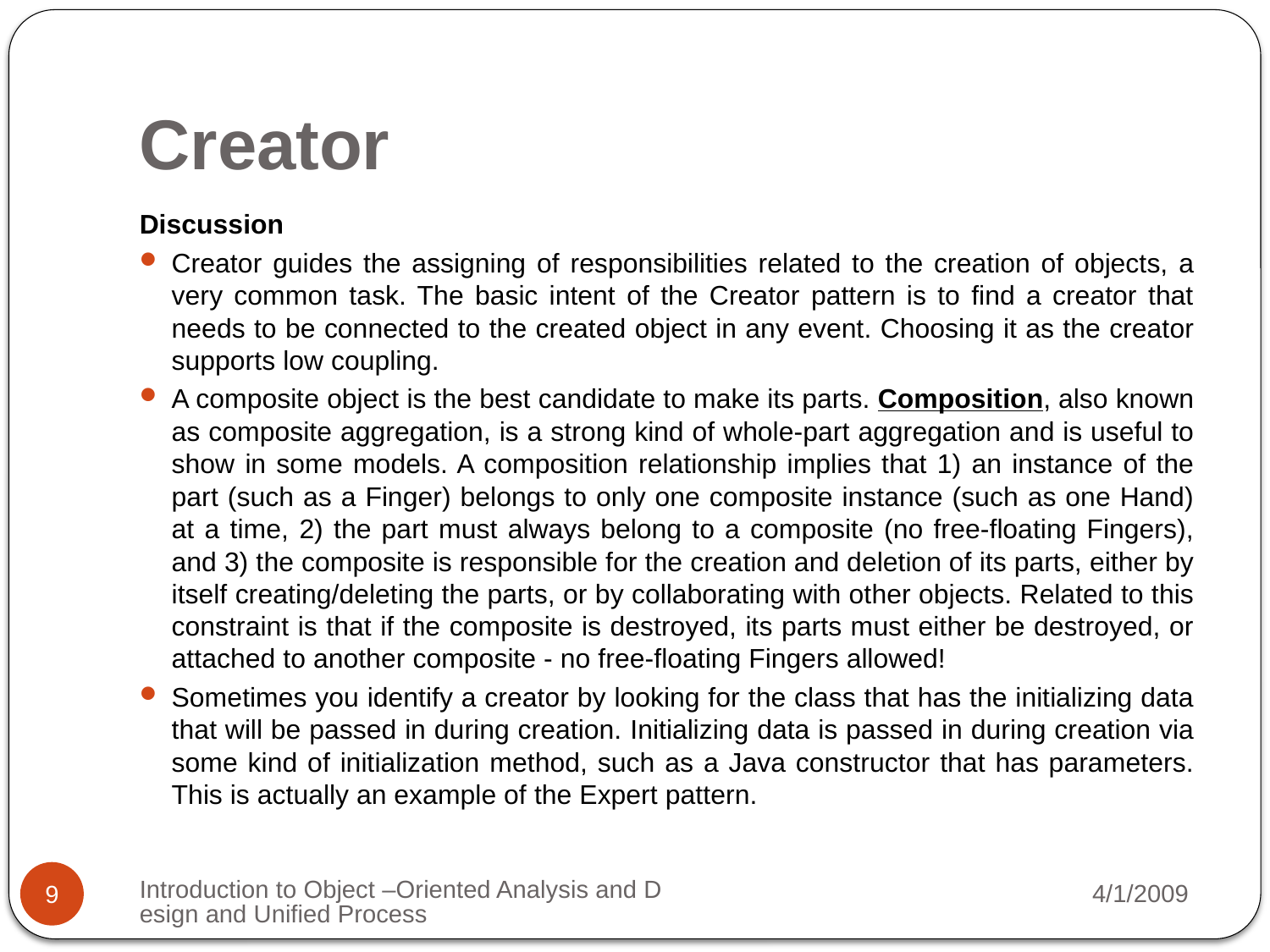

# Creator
Discussion
Creator guides the assigning of responsibilities related to the creation of objects, a very common task. The basic intent of the Creator pattern is to find a creator that needs to be connected to the created object in any event. Choosing it as the creator supports low coupling.
A composite object is the best candidate to make its parts. Composition, also known as composite aggregation, is a strong kind of whole-part aggregation and is useful to show in some models. A composition relationship implies that 1) an instance of the part (such as a Finger) belongs to only one composite instance (such as one Hand) at a time, 2) the part must always belong to a composite (no free-floating Fingers), and 3) the composite is responsible for the creation and deletion of its parts, either by itself creating/deleting the parts, or by collaborating with other objects. Related to this constraint is that if the composite is destroyed, its parts must either be destroyed, or attached to another composite - no free-floating Fingers allowed!
Sometimes you identify a creator by looking for the class that has the initializing data that will be passed in during creation. Initializing data is passed in during creation via some kind of initialization method, such as a Java constructor that has parameters. This is actually an example of the Expert pattern.

Introduction to Object –Oriented Analysis and Design and Unified Process
4/1/2009
9